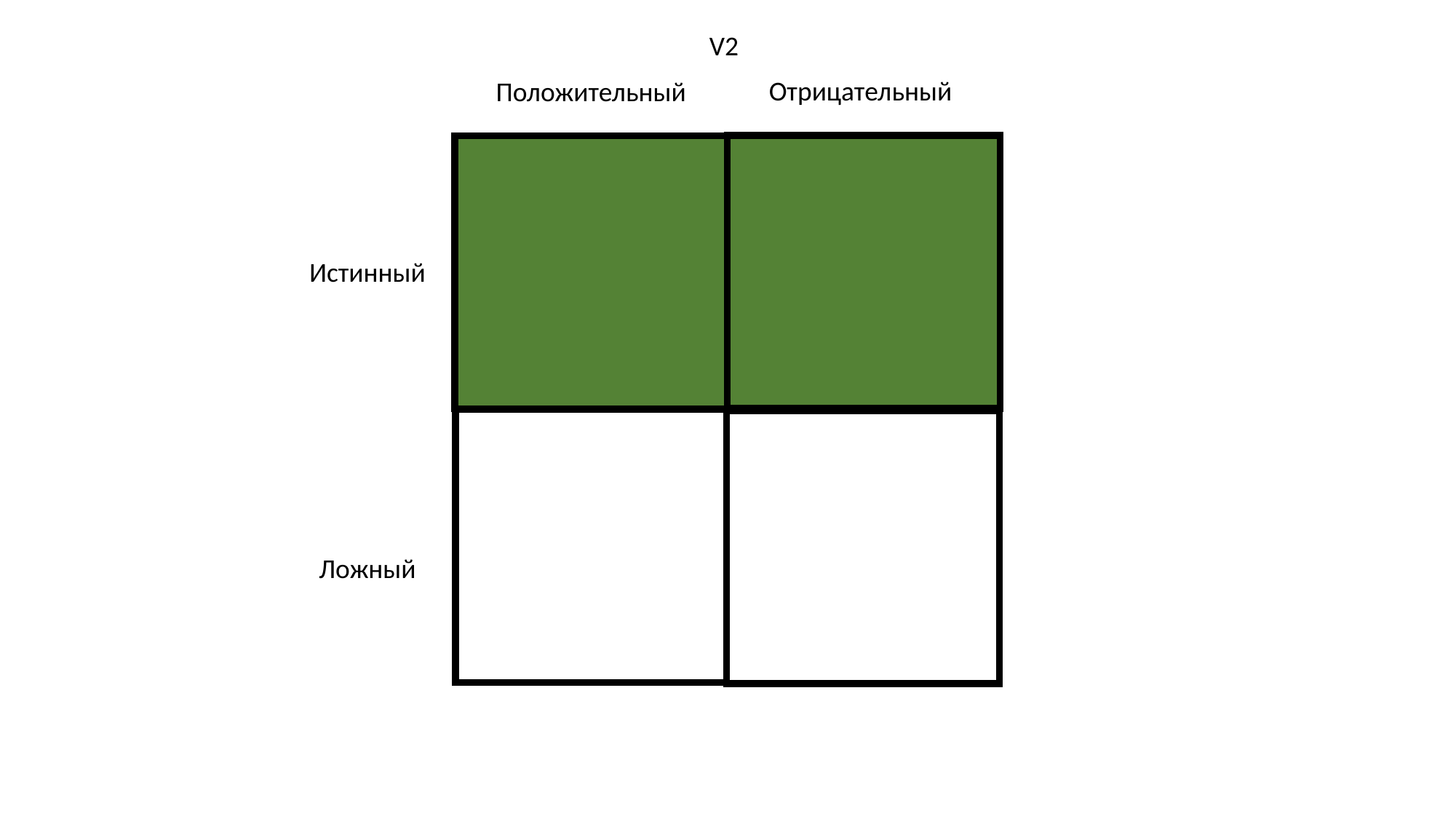

V2
Отрицательный
Положительный

Истинный
Ложный
10
15